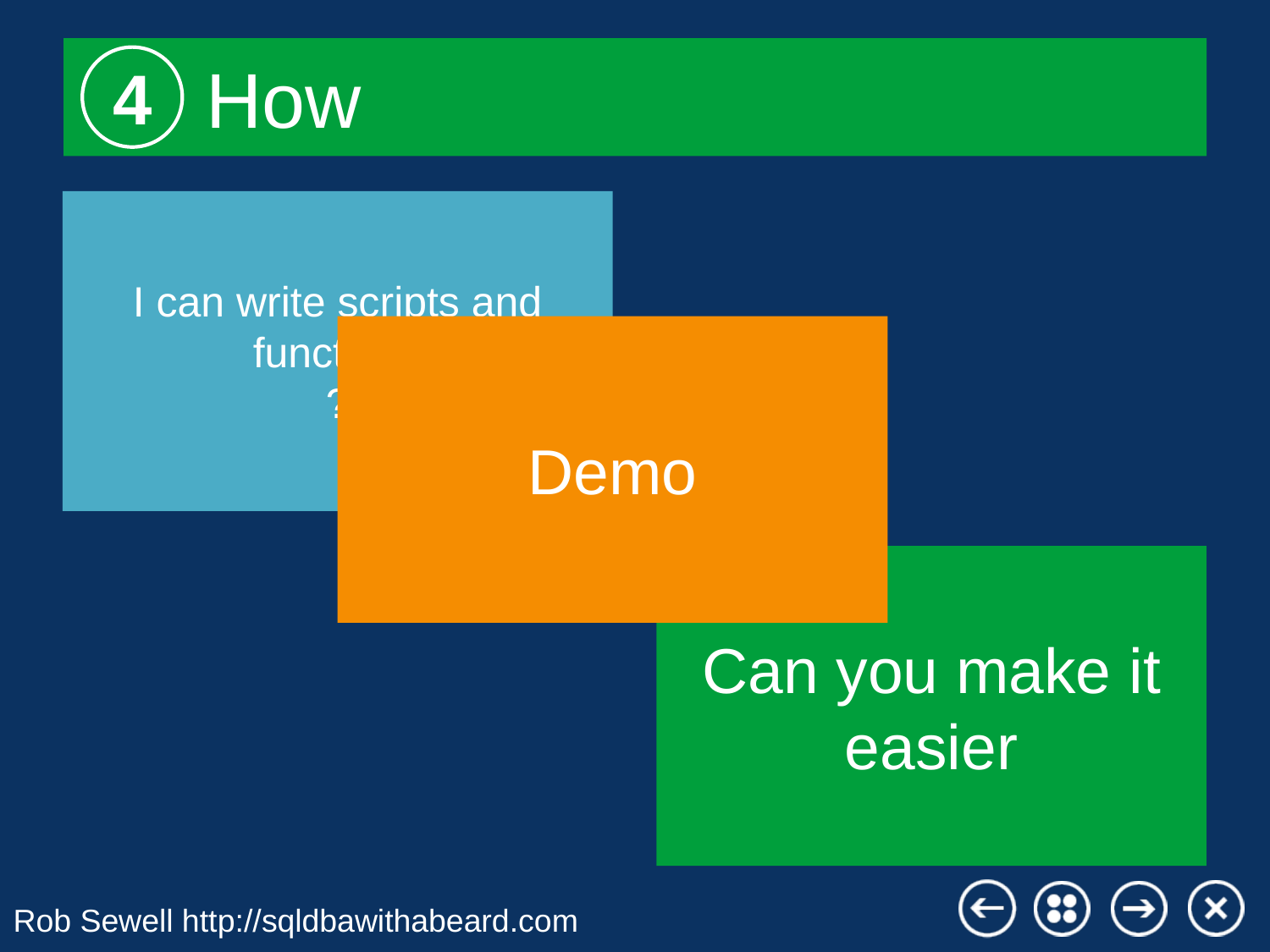

How
4
I can write scripts and functions
?
Demo
Can you make it easier